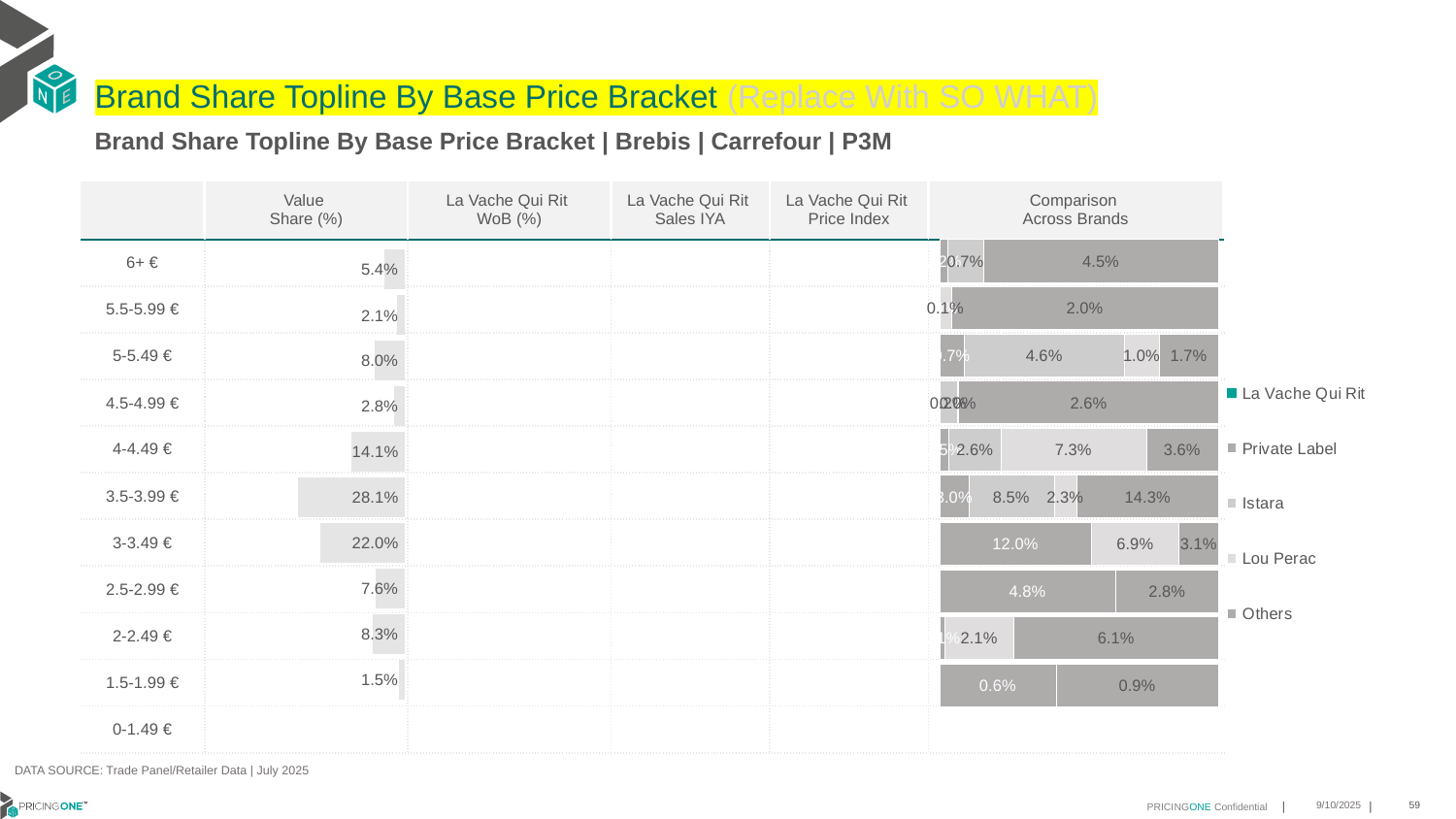

# Brand Share Topline By Base Price Bracket (Replace With SO WHAT)
Brand Share Topline By Base Price Bracket | Brebis | Carrefour | P3M
|  | Value Share (%) | La Vache Qui Rit WoB (%) | La Vache Qui Rit Sales IYA | La Vache Qui Rit Price Index | Comparison Across Brands |
| --- | --- | --- | --- | --- | --- |
| 6+ € |  |  |  |  |  |
| 5.5-5.99 € |  |  |  |  |  |
| 5-5.49 € |  |  |  |  |  |
| 4.5-4.99 € |  |  |  |  |  |
| 4-4.49 € |  |  |  |  |  |
| 3.5-3.99 € |  |  |  |  |  |
| 3-3.49 € |  |  |  |  |  |
| 2.5-2.99 € |  |  |  |  |  |
| 2-2.49 € |  |  |  |  |  |
| 1.5-1.99 € |  |  |  |  |  |
| 0-1.49 € |  |  |  |  |  |

### Chart

| Category | La Vache Qui Rit | Private Label | Istara | Lou Perac | Others |
|---|---|---|---|---|---|
| 6+ € | None | 0.0015703903842099452 | 0.007009265162087002 | None | 0.04549833972511972 |
| 5.5-5.99 € | None | 1.3804250705271718e-05 | None | 0.0008626088025941952 | 0.01975325529330268 |
| 5-5.49 € | None | 0.007215230857269068 | 0.04579528798176835 | 0.010020160480689108 | 0.017052641882598613 |
| 4.5-4.99 € | None | None | 0.001822474826066441 | 0.0001446308994347787 | 0.026413021926169847 |
| 4-4.49 € | None | 0.004822546357183732 | 0.02621317402391398 | 0.0733167284929774 | 0.03648353654863614 |
| 3.5-3.99 € | None | 0.0299139681448091 | 0.08544140974027929 | 0.022879918078046724 | 0.1429168193500457 |
| 3-3.49 € | None | 0.12019831688535947 | None | 0.06901042973887378 | 0.03119384179826719 |
| 2.5-2.99 € | None | 0.048305779212304355 | None | None | 0.028138396397843525 |
| 2-2.49 € | None | 0.0014731331633318944 | None | 0.02063280567630789 | 0.06084976457477888 |
| 1.5-1.99 € | None | 0.006298973716706657 | None | None | 0.008739345628319295 |
| 0-1.49 € | None | None | None | None | None |

### Chart

| Category | Value Share |
|---|---|
|  | 0.054077995271416664 |

### Chart

| Category | Brand WoB % |
|---|---|
|  | None |
DATA SOURCE: Trade Panel/Retailer Data | July 2025

9/10/2025
59